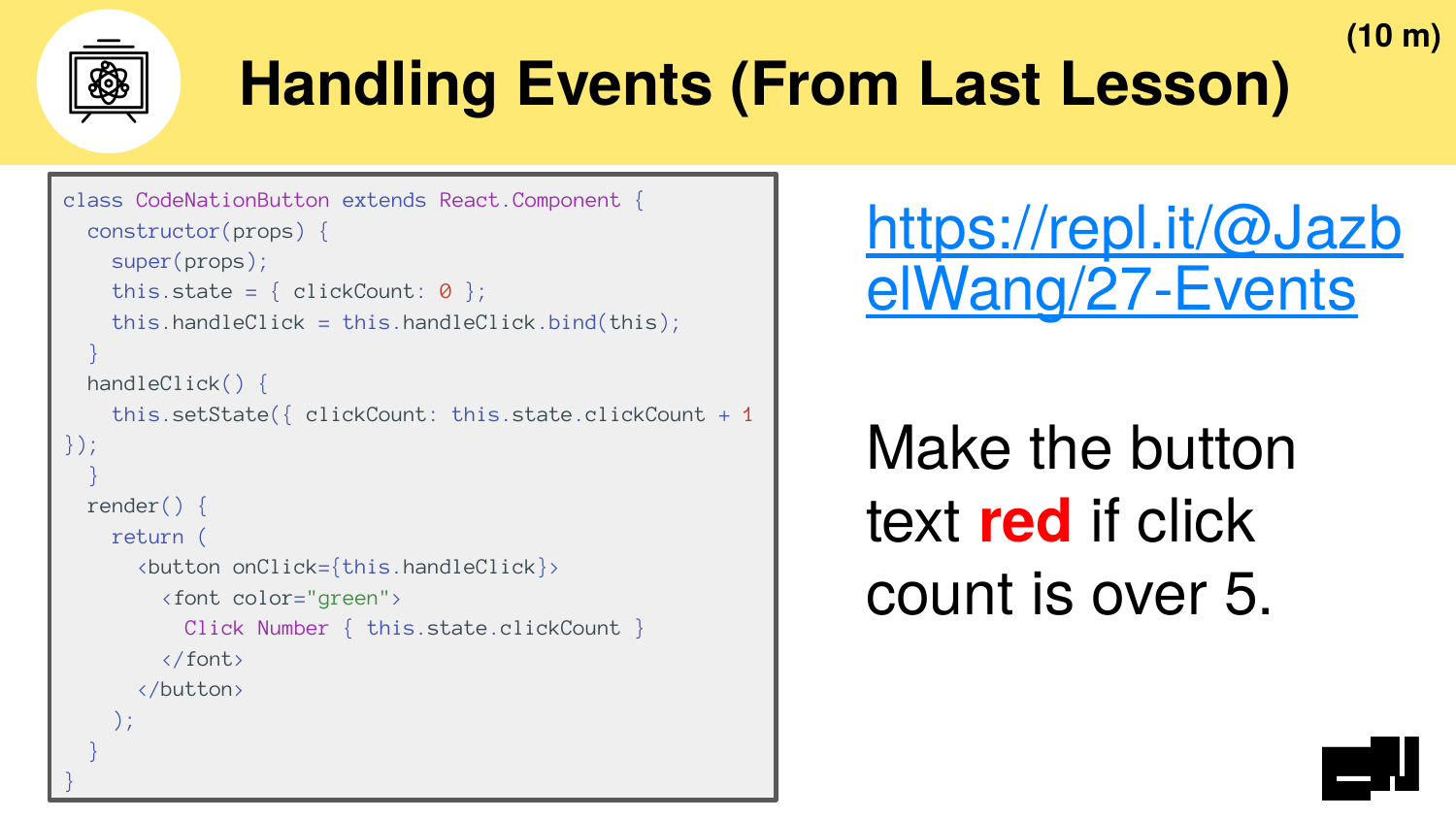

(10 m)
# Handling Events (From Last Lesson)
class CodeNationButton extends React.Component {
  constructor(props) {
    super(props);
    this.state = { clickCount: 0 };
    this.handleClick = this.handleClick.bind(this);
  }
  handleClick() {
    this.setState({ clickCount: this.state.clickCount + 1 });
  }
  render() {
    return (
      <button onClick={this.handleClick}>
        <font color="green">
          Click Number { this.state.clickCount }
        </font>
      </button>
    );
  }
}
https://repl.it/@JazbelWang/27-Events

Make the button text red if click count is over 5.

  );
}